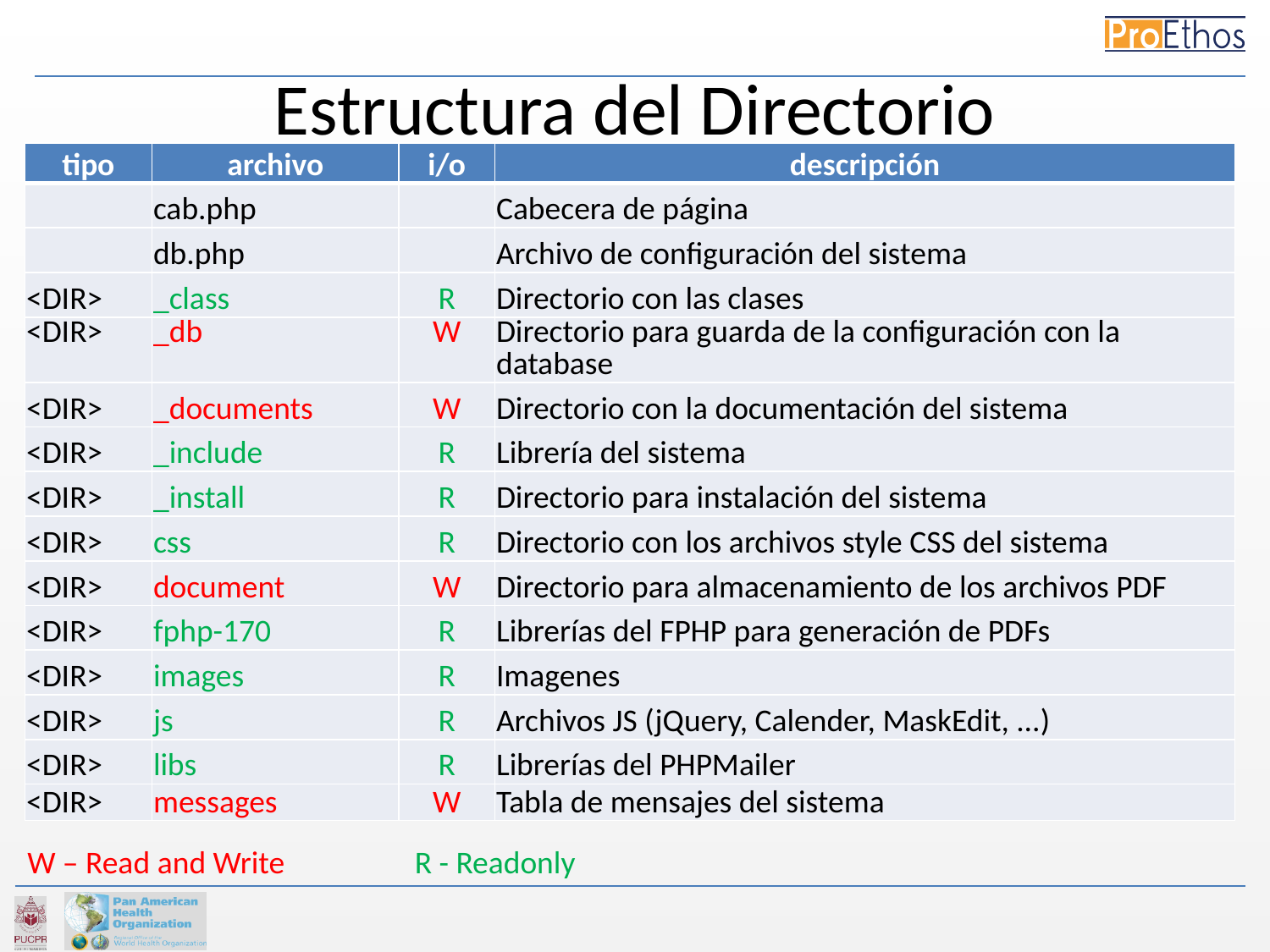

# Estructura del Directorio
| tipo | archivo | i/o | descripción |
| --- | --- | --- | --- |
|  | cab.php |  | Cabecera de página |
|  | db.php |  | Archivo de configuración del sistema |
| <DIR> | \_class | R | Directorio con las clases |
| <DIR> | \_db | W | Directorio para guarda de la configuración con la database |
| <DIR> | \_documents | W | Directorio con la documentación del sistema |
| <DIR> | \_include | R | Librería del sistema |
| <DIR> | \_install | R | Directorio para instalación del sistema |
| <DIR> | css | R | Directorio con los archivos style CSS del sistema |
| <DIR> | document | W | Directorio para almacenamiento de los archivos PDF |
| <DIR> | fphp-170 | R | Librerías del FPHP para generación de PDFs |
| <DIR> | images | R | Imagenes |
| <DIR> | js | R | Archivos JS (jQuery, Calender, MaskEdit, ...) |
| <DIR> | libs | R | Librerías del PHPMailer |
| <DIR> | messages | W | Tabla de mensajes del sistema |
W – Read and Write                  R - Readonly